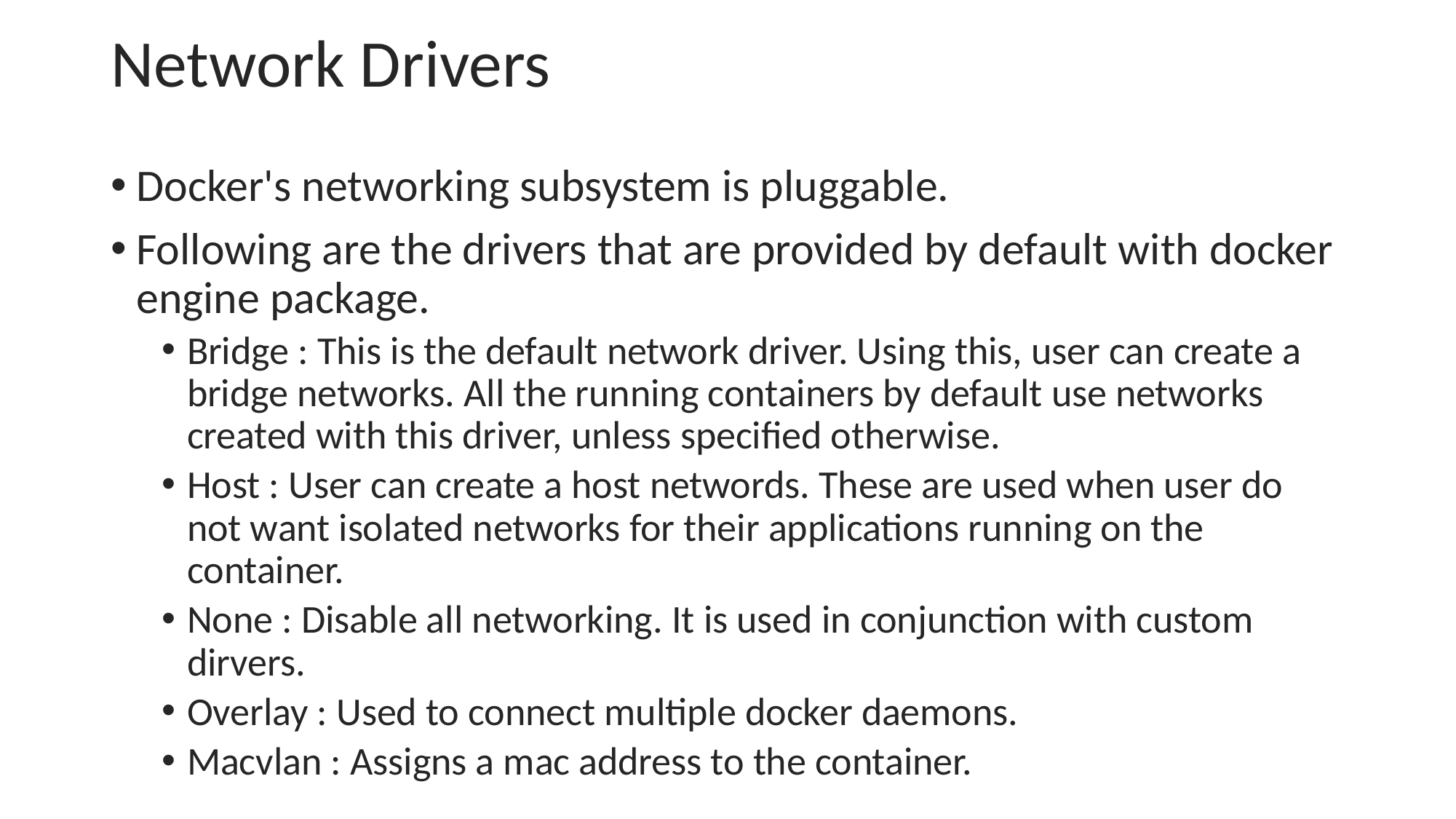

# Network Drivers
Docker's networking subsystem is pluggable.
Following are the drivers that are provided by default with docker engine package.
Bridge : This is the default network driver. Using this, user can create a bridge networks. All the running containers by default use networks created with this driver, unless specified otherwise.
Host : User can create a host networds. These are used when user do not want isolated networks for their applications running on the container.
None : Disable all networking. It is used in conjunction with custom dirvers.
Overlay : Used to connect multiple docker daemons.
Macvlan : Assigns a mac address to the container.